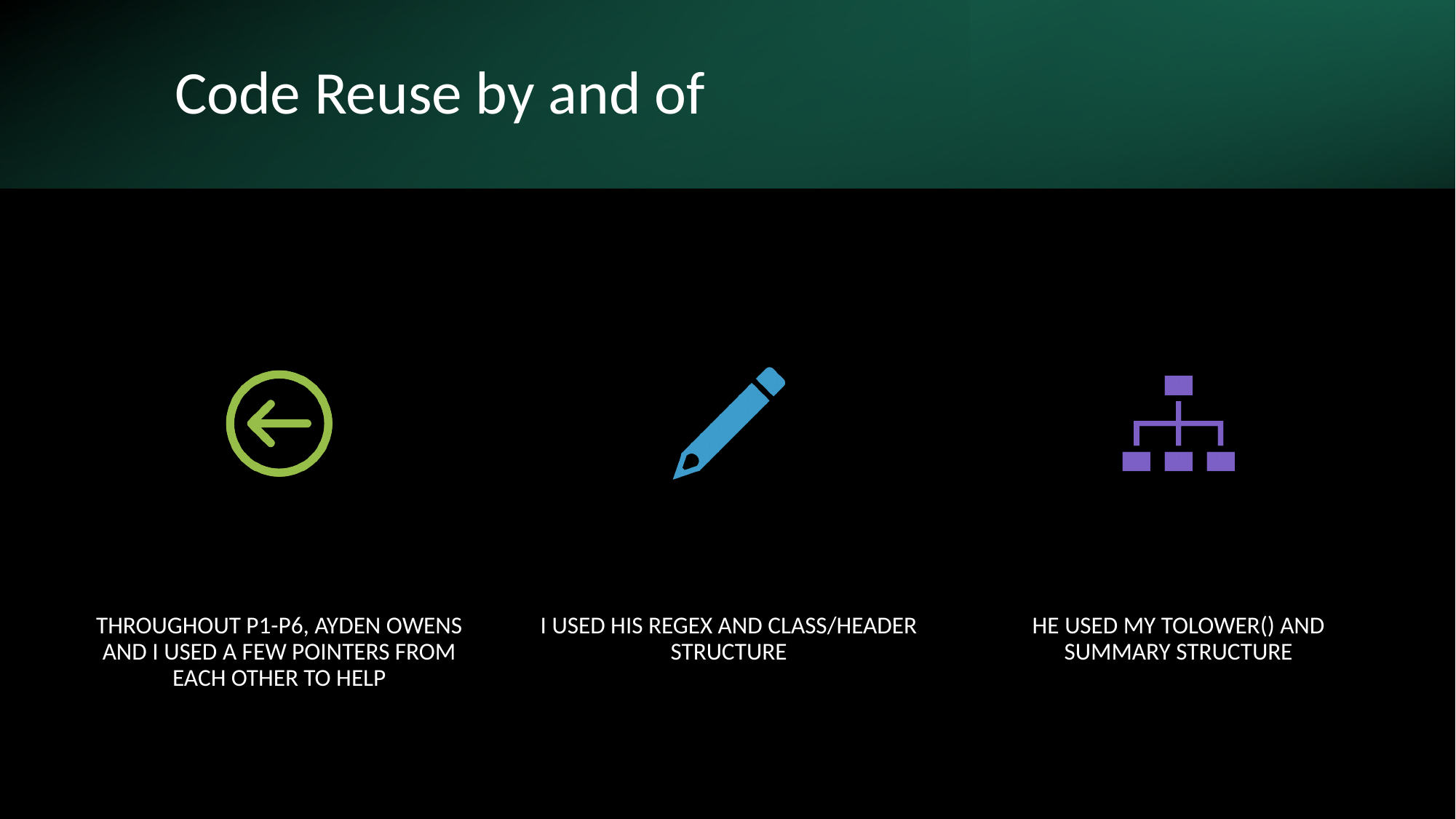

# Code Reuse by and of
Throughout P1-P6, Ayden Owens and I used a few pointers from each other to help
I used his Regex and class/header structure
He used my toLower() and Summary structure